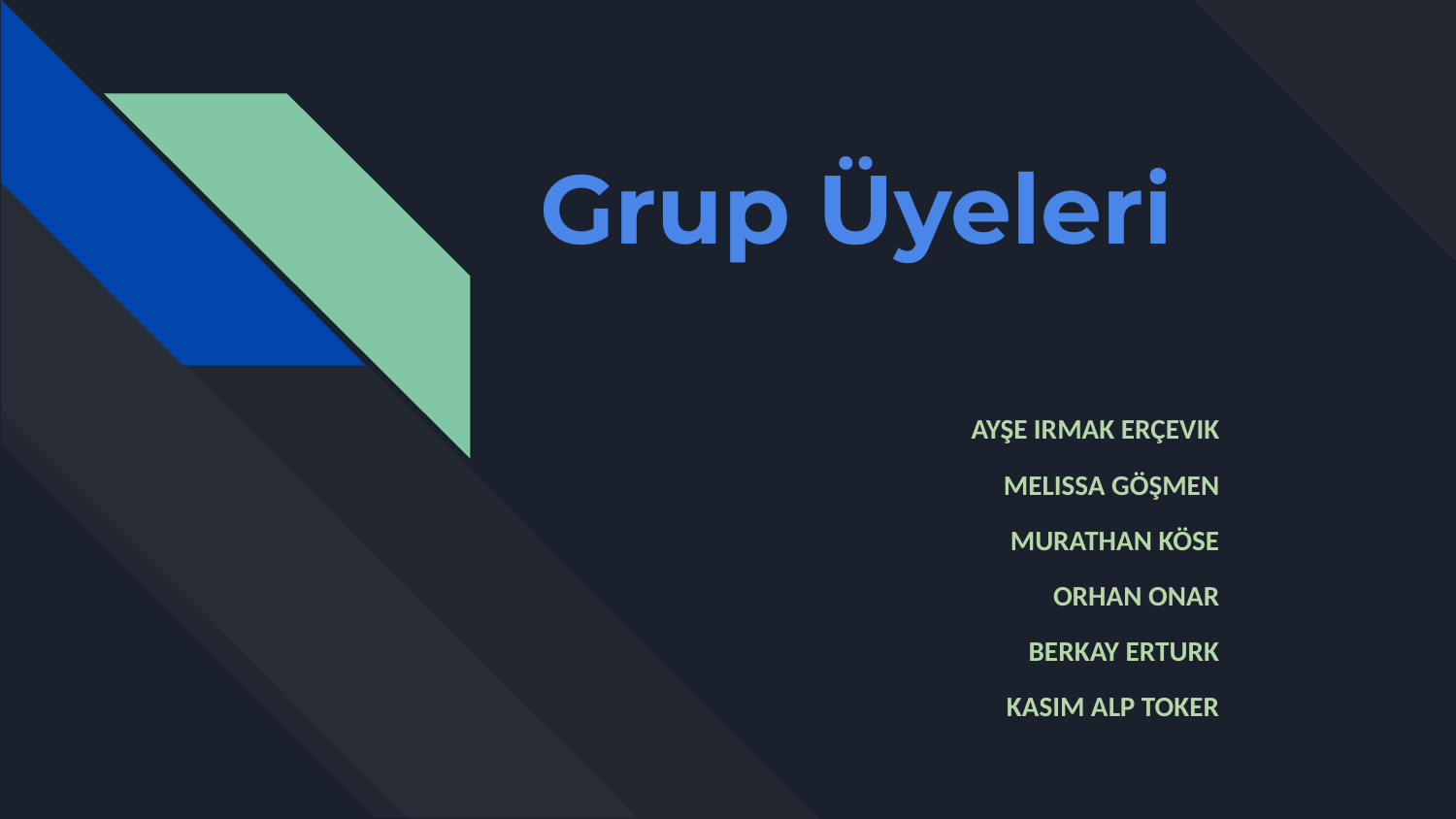

# Grup Üyeleri
AYŞE IRMAK ERÇEVIK
MELISSA GÖŞMEN
MURATHAN KÖSE
ORHAN ONAR
BERKAY ERTURK
KASIM ALP TOKER